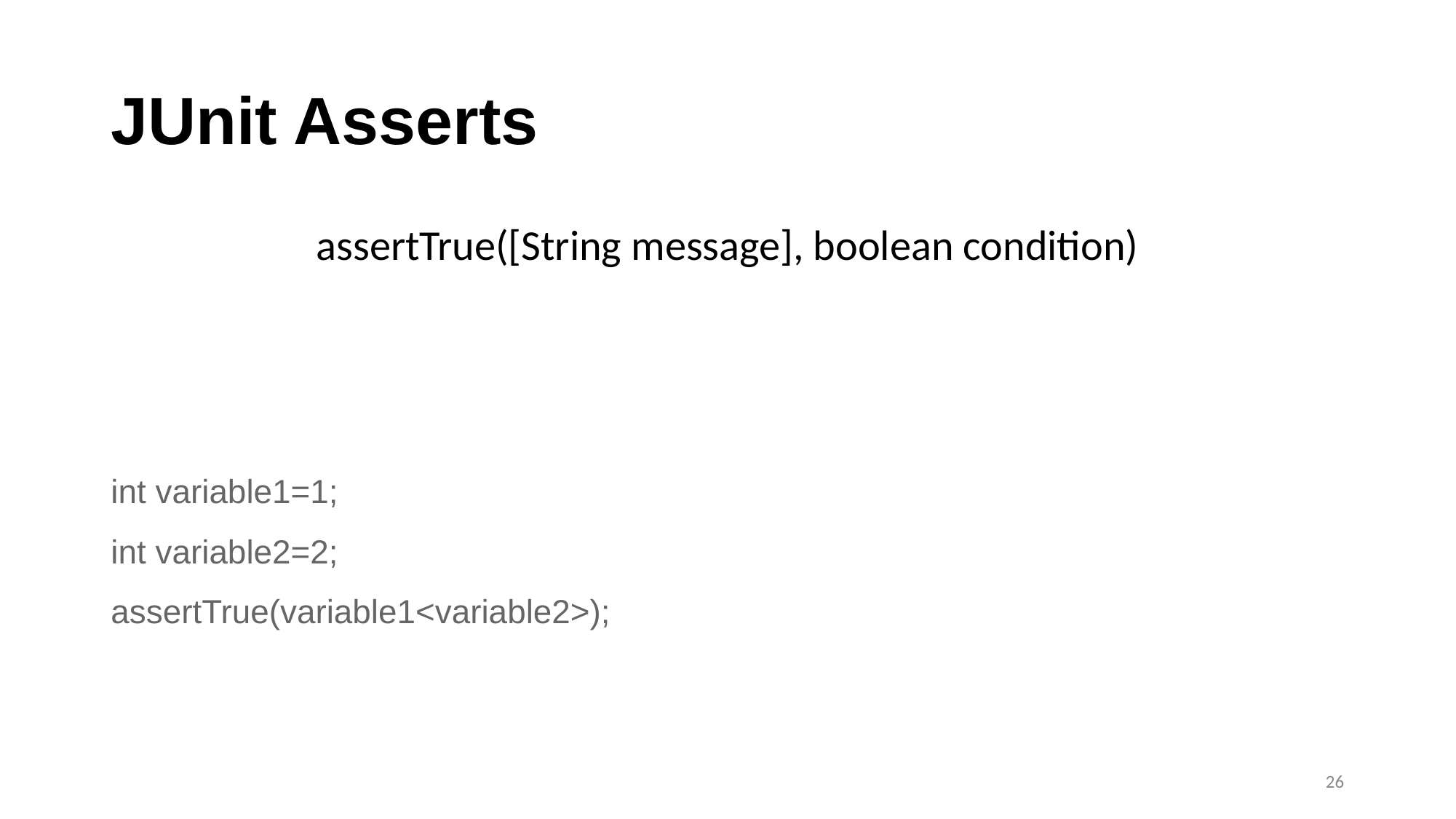

# JUnit Asserts
assertTrue([String message], boolean condition)

int variable1=1;
int variable2=2;
assertTrue(variable1<variable2>);

26